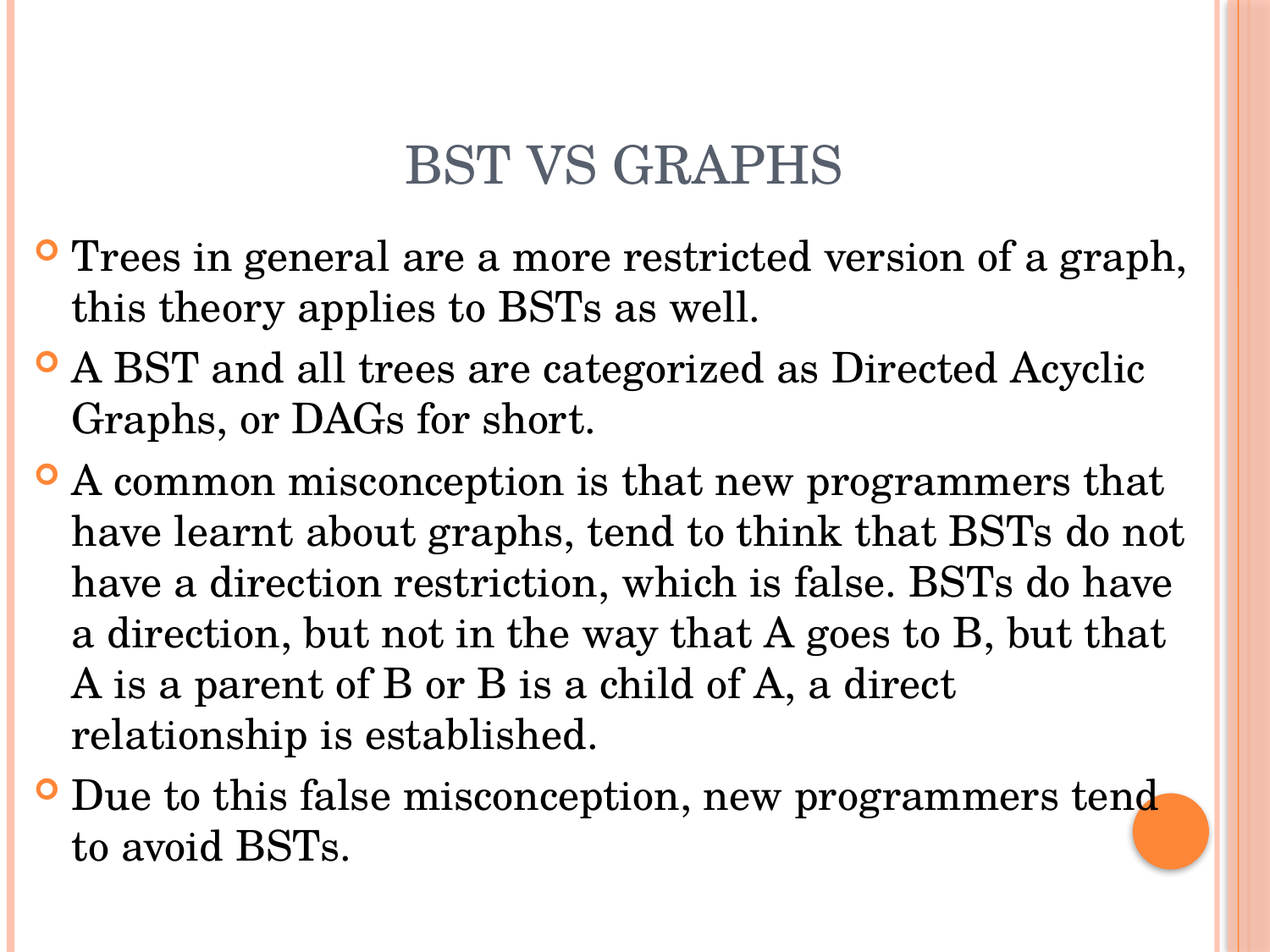

# BST vs Graphs
Trees in general are a more restricted version of a graph, this theory applies to BSTs as well.
A BST and all trees are categorized as Directed Acyclic Graphs, or DAGs for short.
A common misconception is that new programmers that have learnt about graphs, tend to think that BSTs do not have a direction restriction, which is false. BSTs do have a direction, but not in the way that A goes to B, but that A is a parent of B or B is a child of A, a direct relationship is established.
Due to this false misconception, new programmers tend to avoid BSTs.